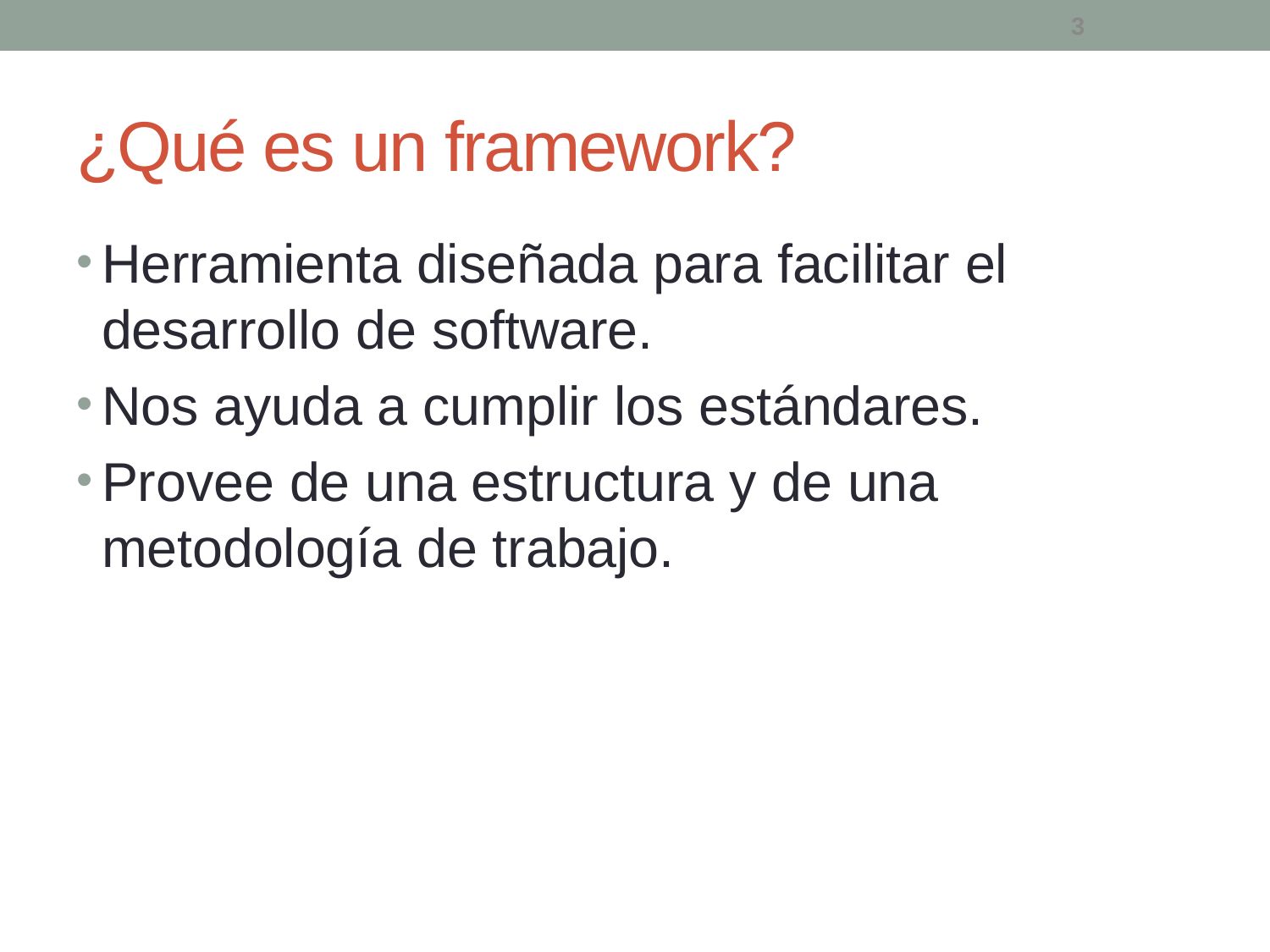

3
# ¿Qué es un framework?
Herramienta diseñada para facilitar el desarrollo de software.
Nos ayuda a cumplir los estándares.
Provee de una estructura y de una metodología de trabajo.